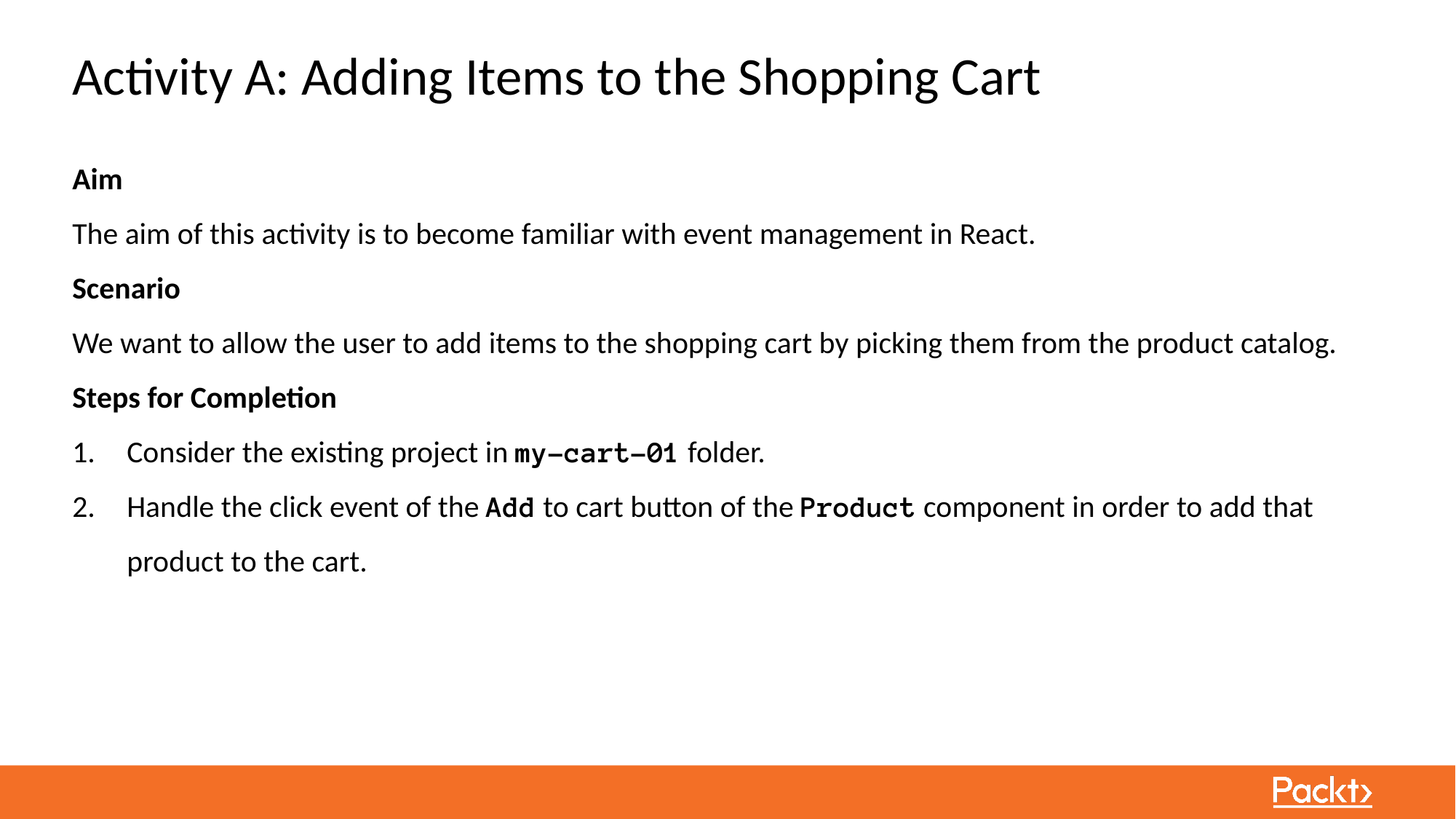

Activity A: Adding Items to the Shopping Cart
Aim
The aim of this activity is to become familiar with event management in React.
Scenario
We want to allow the user to add items to the shopping cart by picking them from the product catalog.
Steps for Completion
Consider the existing project in my-cart-01 folder.
Handle the click event of the Add to cart button of the Product component in order to add that product to the cart.